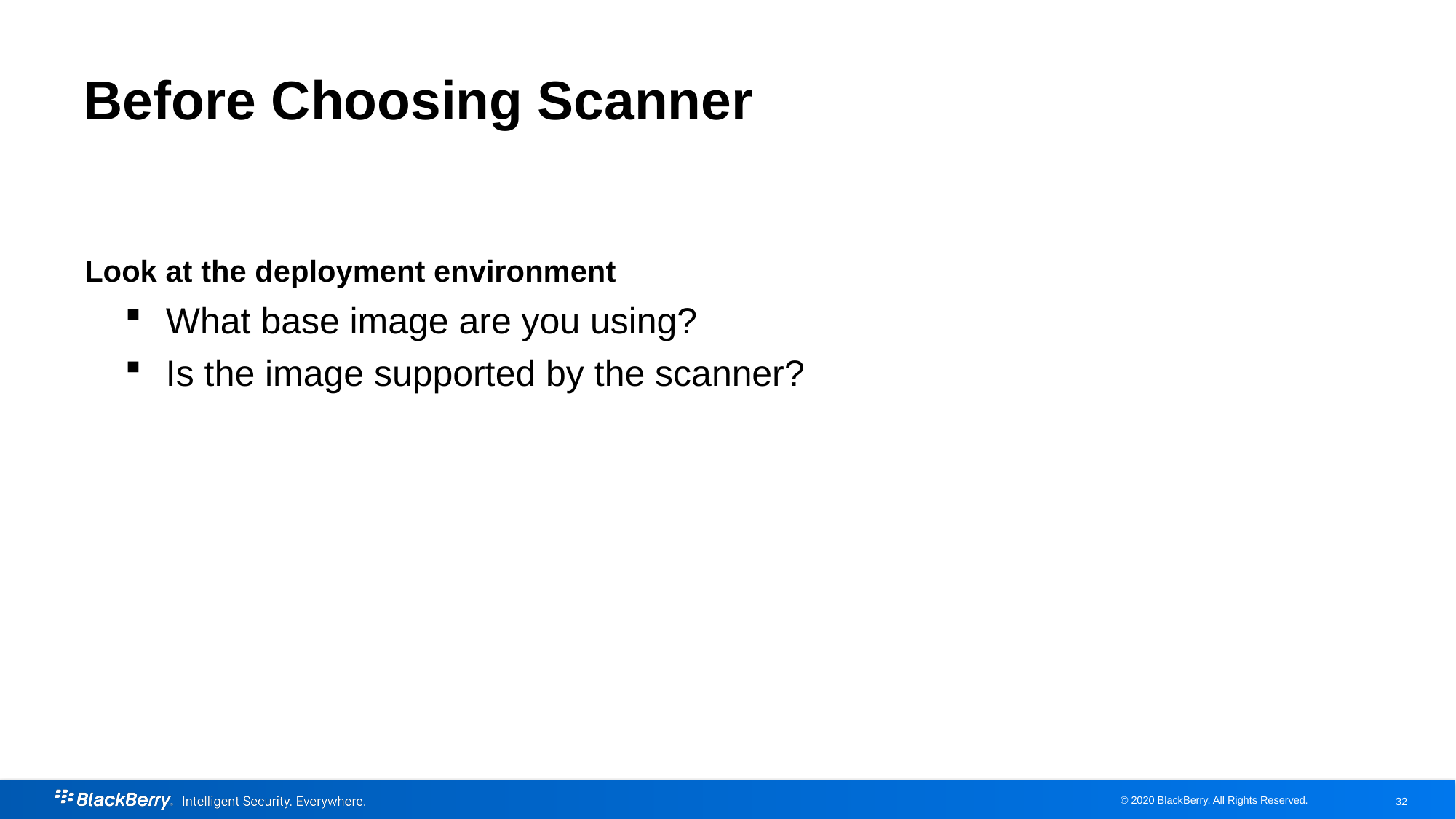

# Before Choosing Scanner

Look at the deployment environment
What base image are you using?
Is the image supported by the scanner?